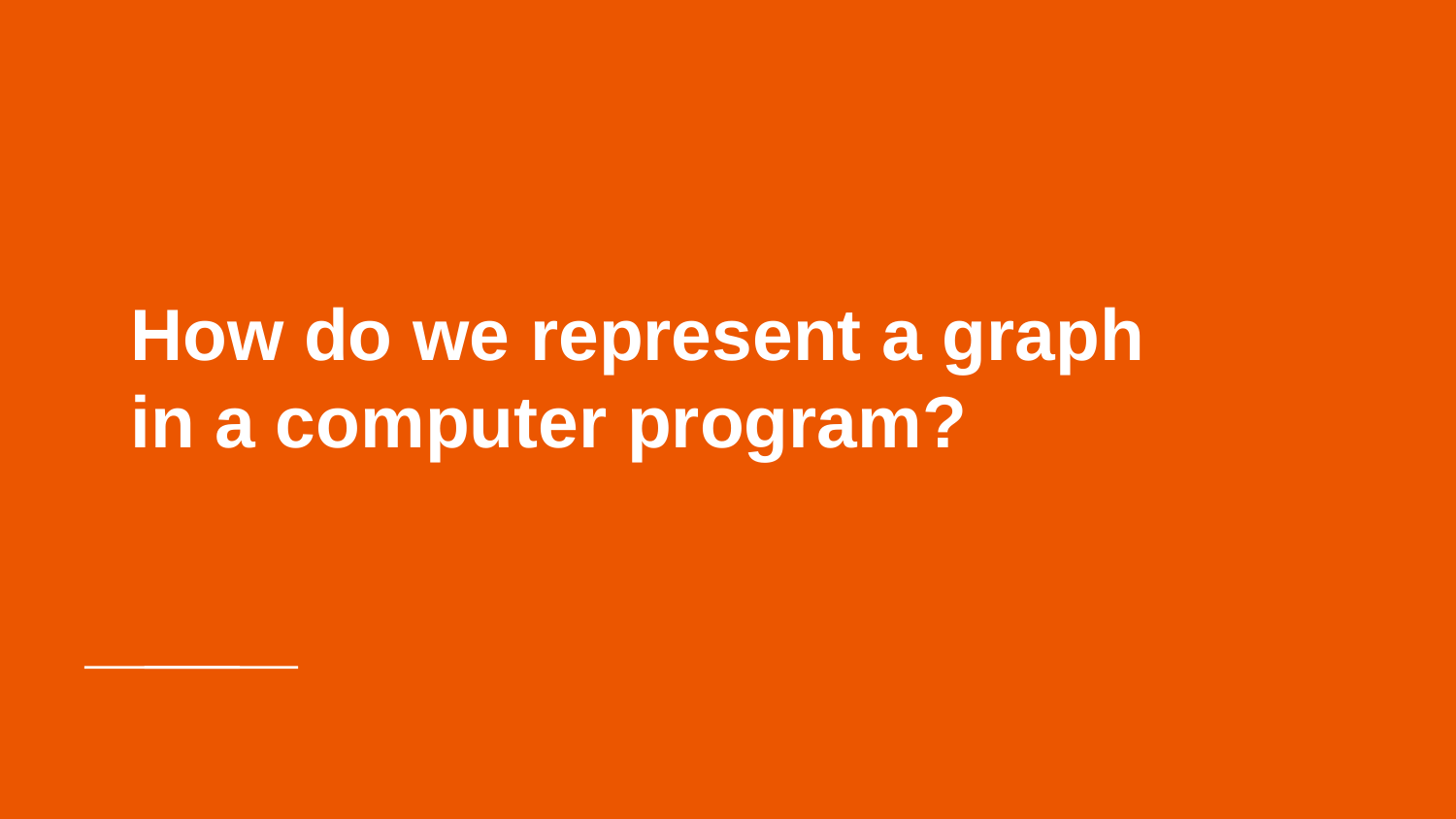

# How do we represent a graph in a computer program?